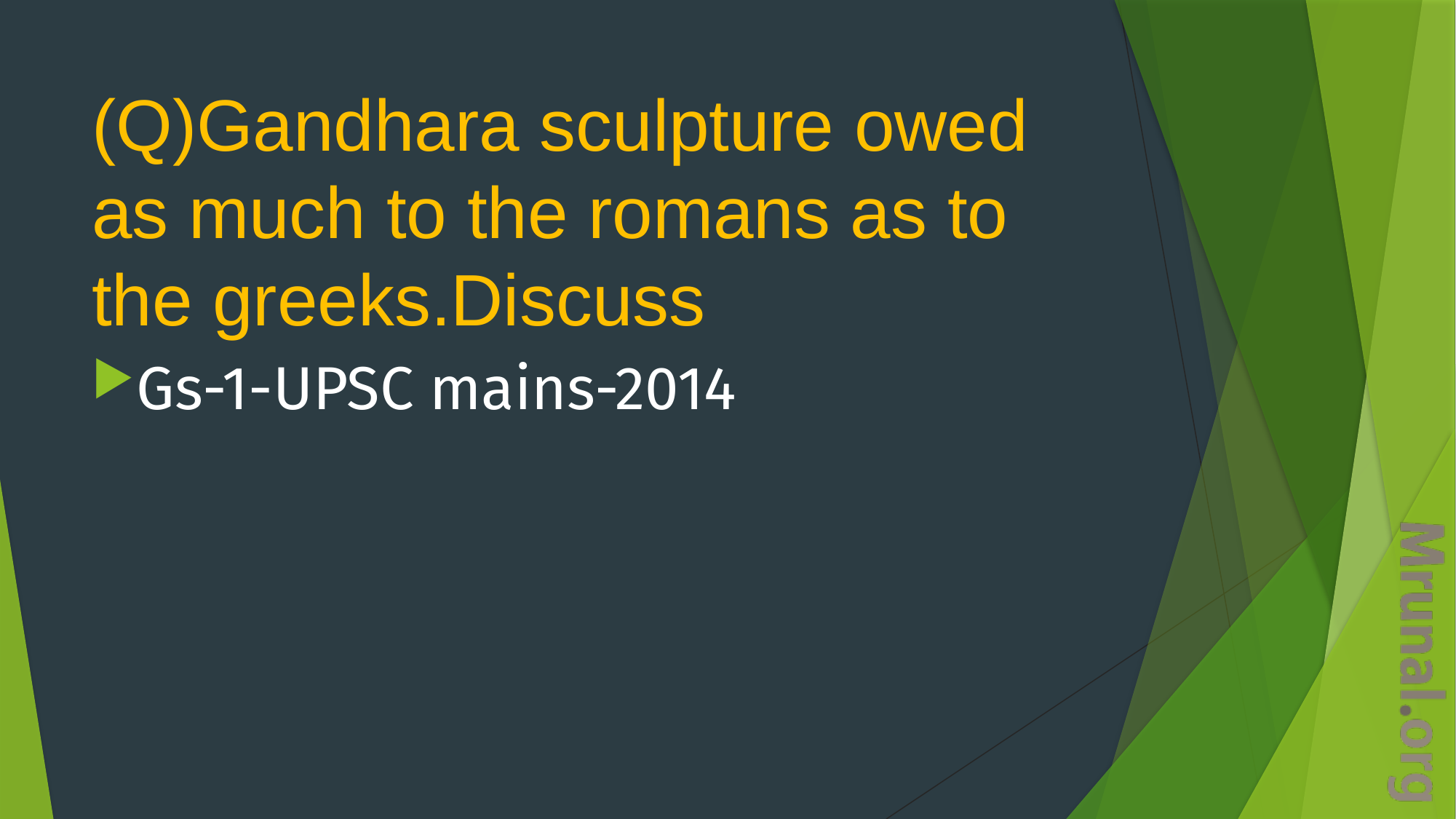

# (Q)Gandhara sculpture owed as much to the romans as to the greeks.Discuss
Gs-1-UPSC mains-2014